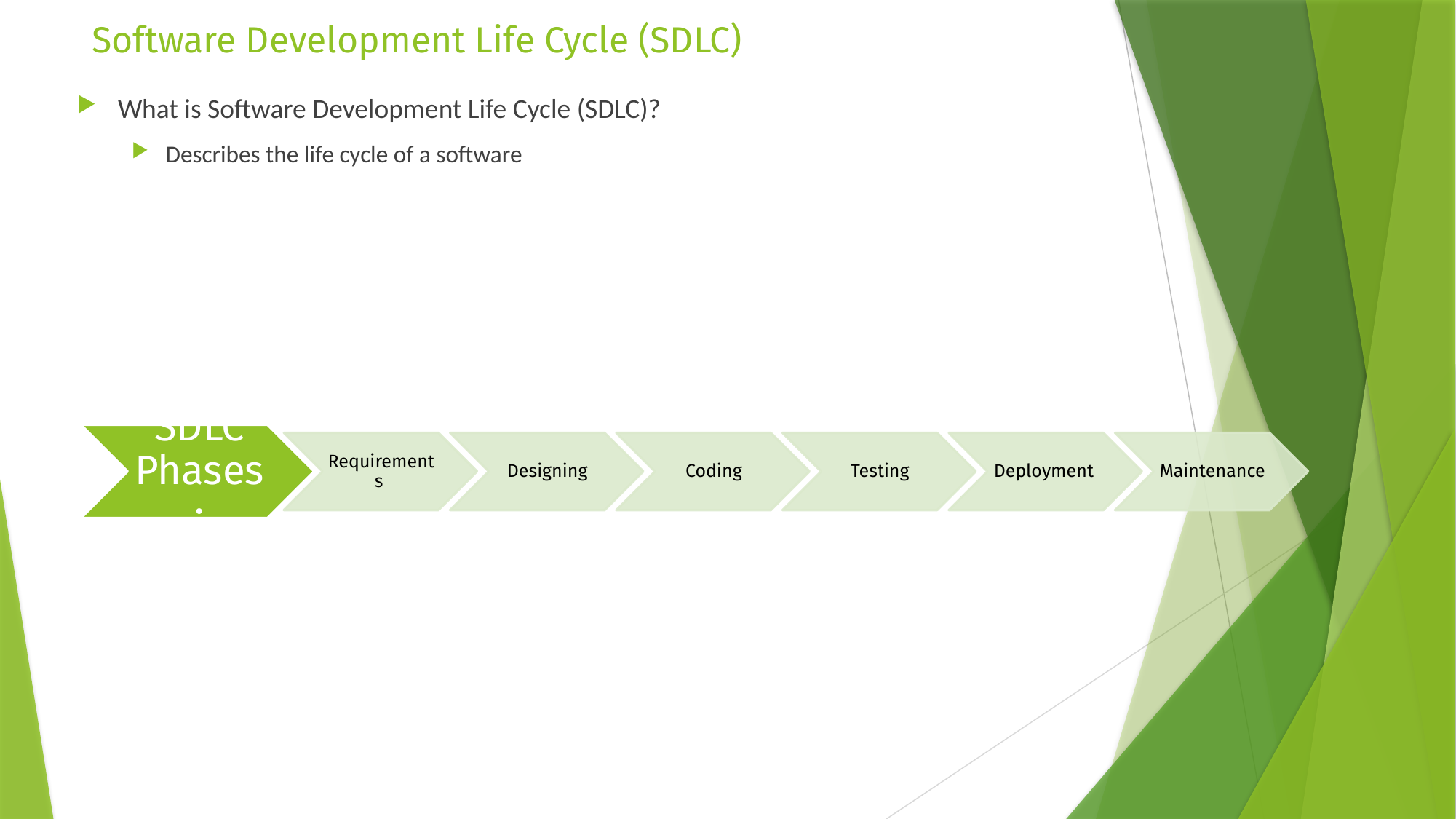

# Software Development Life Cycle (SDLC)

What is Software Development Life Cycle (SDLC)?
Describes the life cycle of a software
SDLC Phases:
Requirements
Designing
Coding
Testing
Deployment
Maintenance